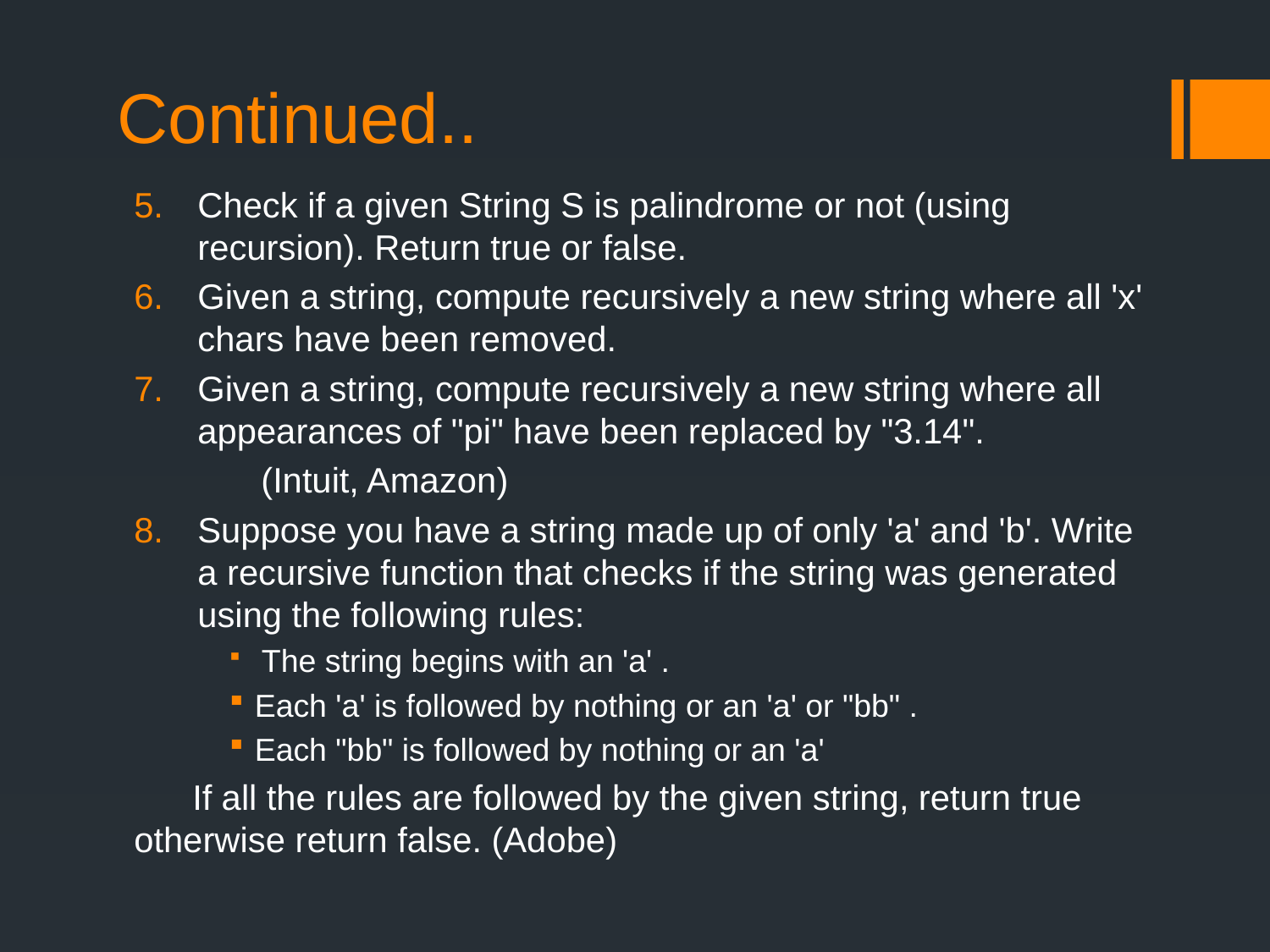

# Continued..
Check if a given String S is palindrome or not (using recursion). Return true or false.
Given a string, compute recursively a new string where all 'x' chars have been removed.
Given a string, compute recursively a new string where all appearances of "pi" have been replaced by "3.14".
	(Intuit, Amazon)
Suppose you have a string made up of only 'a' and 'b'. Write a recursive function that checks if the string was generated using the following rules:
 The string begins with an 'a' .
Each 'a' is followed by nothing or an 'a' or "bb" .
Each "bb" is followed by nothing or an 'a'
      If all the rules are followed by the given string, return true  otherwise return false. (Adobe)